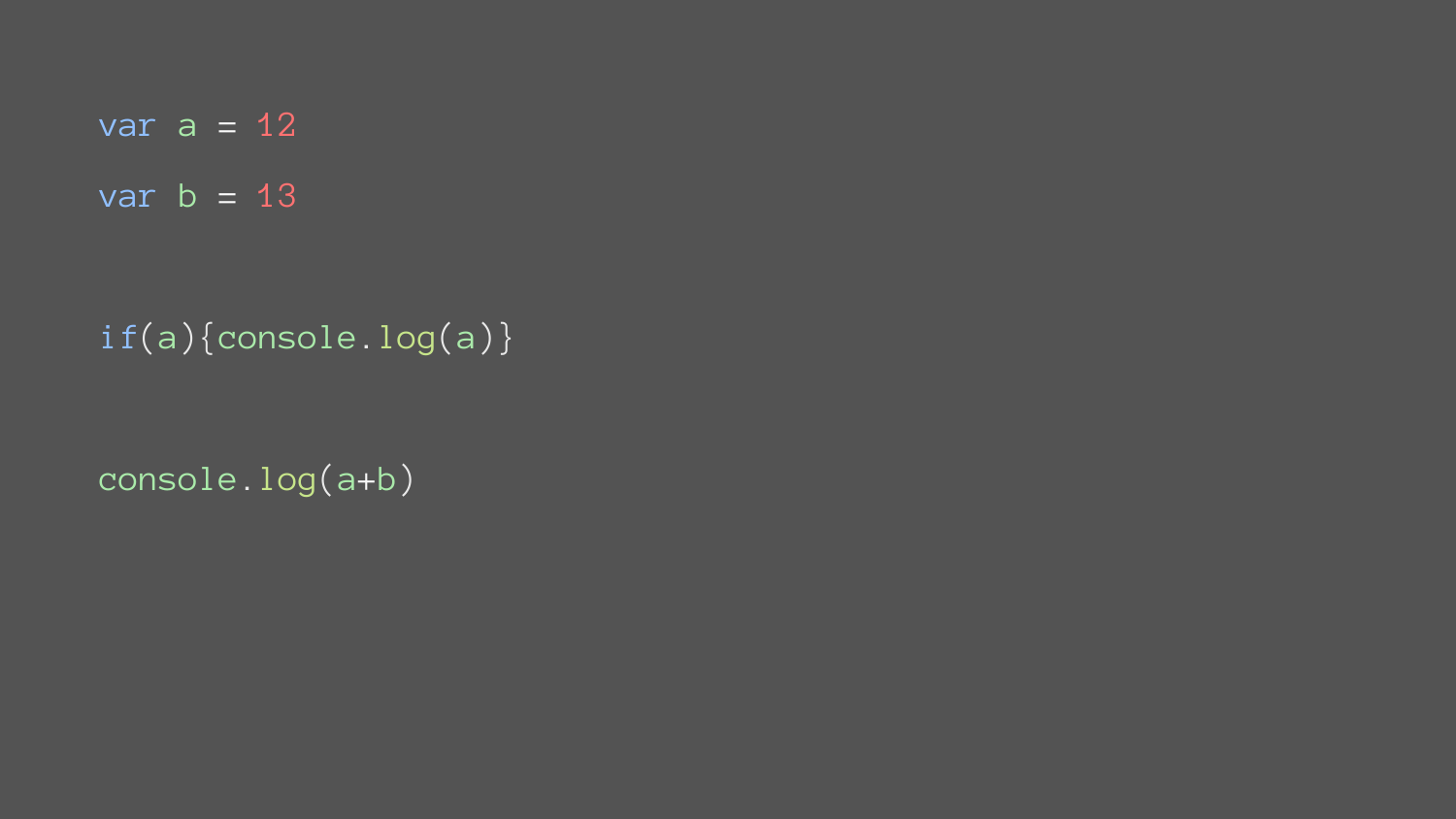

var a = 12
var b = 13
​
if(a){console.log(a)}
​
console.log(a+b)